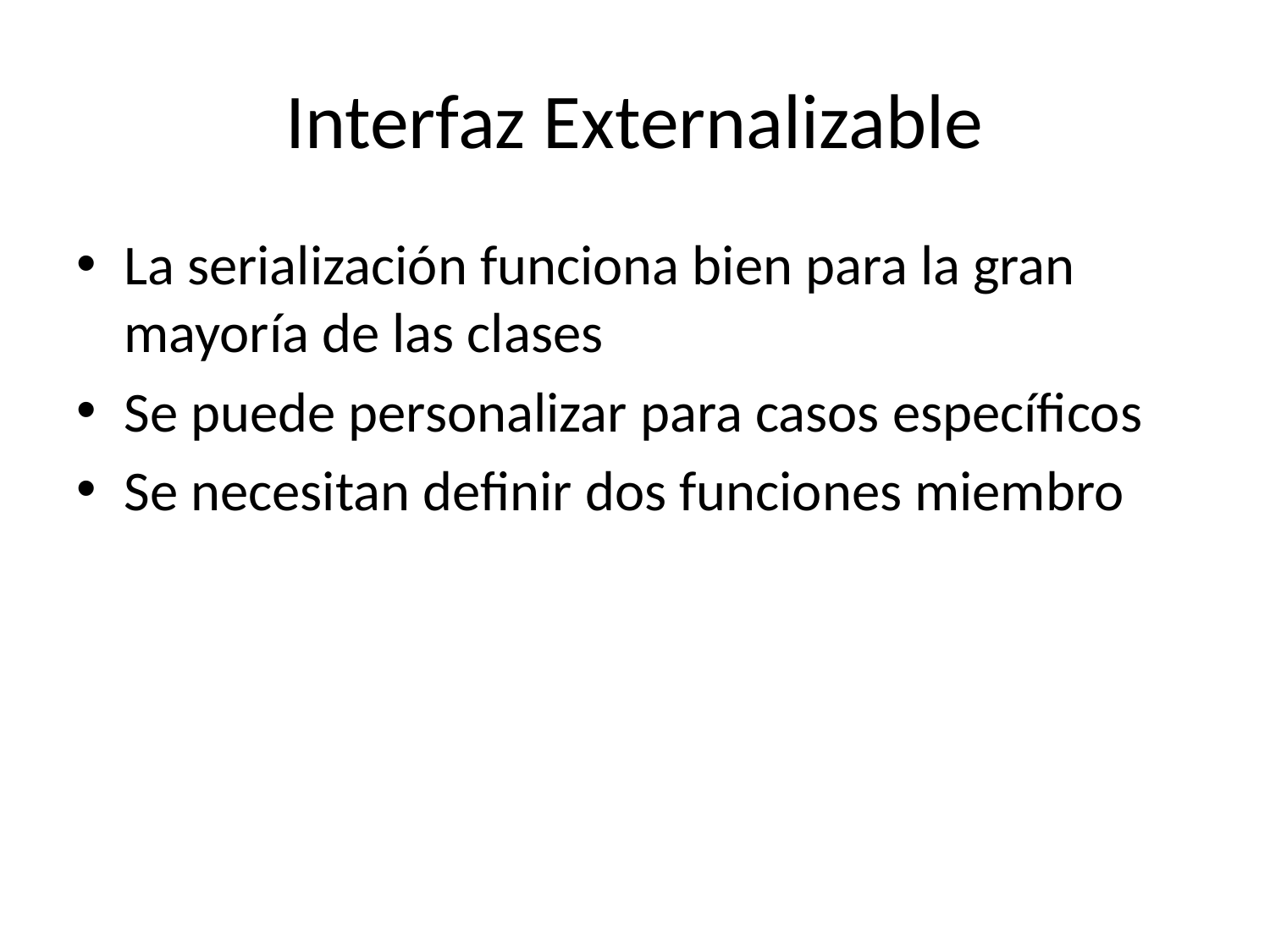

# Interfaz Externalizable
La serialización funciona bien para la gran mayoría de las clases
Se puede personalizar para casos específicos
Se necesitan definir dos funciones miembro